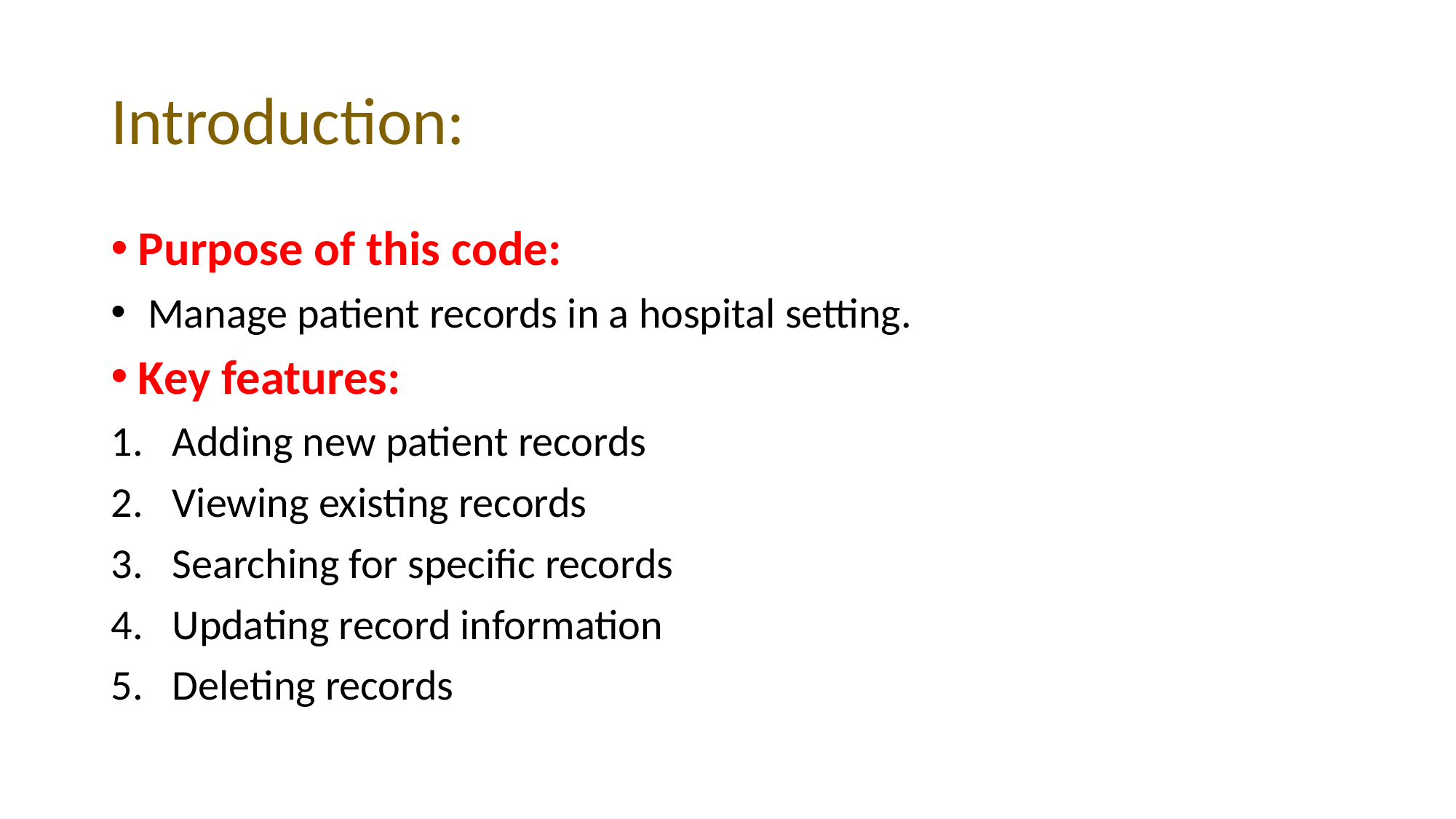

# Introduction:
Purpose of this code:
 Manage patient records in a hospital setting.
Key features:
Adding new patient records
Viewing existing records
Searching for specific records
Updating record information
Deleting records